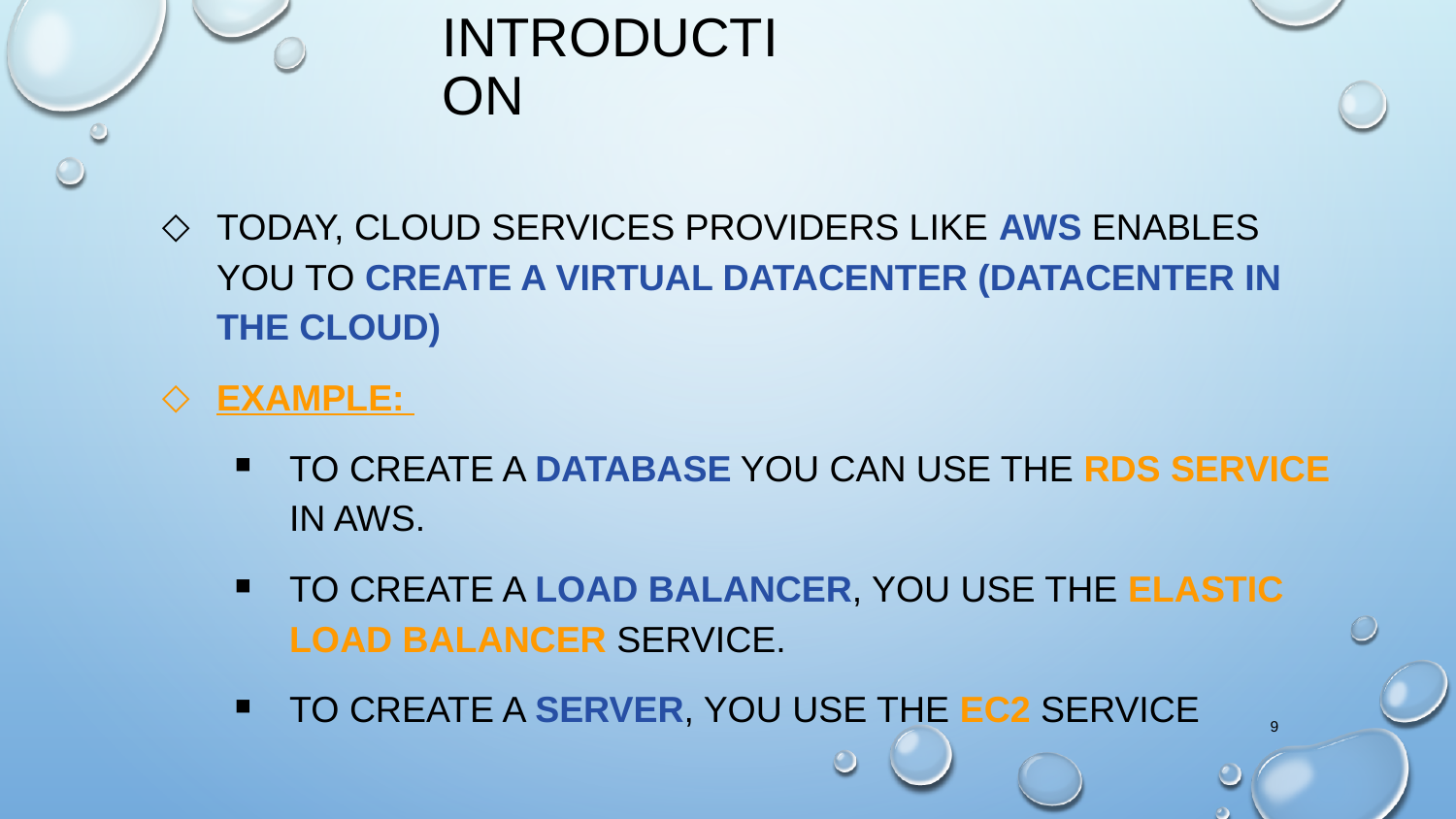

Introduction
Today, cloud services providers like aws enables you to create a virtual datacenter (datacenter in the cloud)
Example:
To create a database you can use the RDS service in aws.
To create a load balancer, you use the Elastic Load balancer service.
To create a server, you use the EC2 service
9